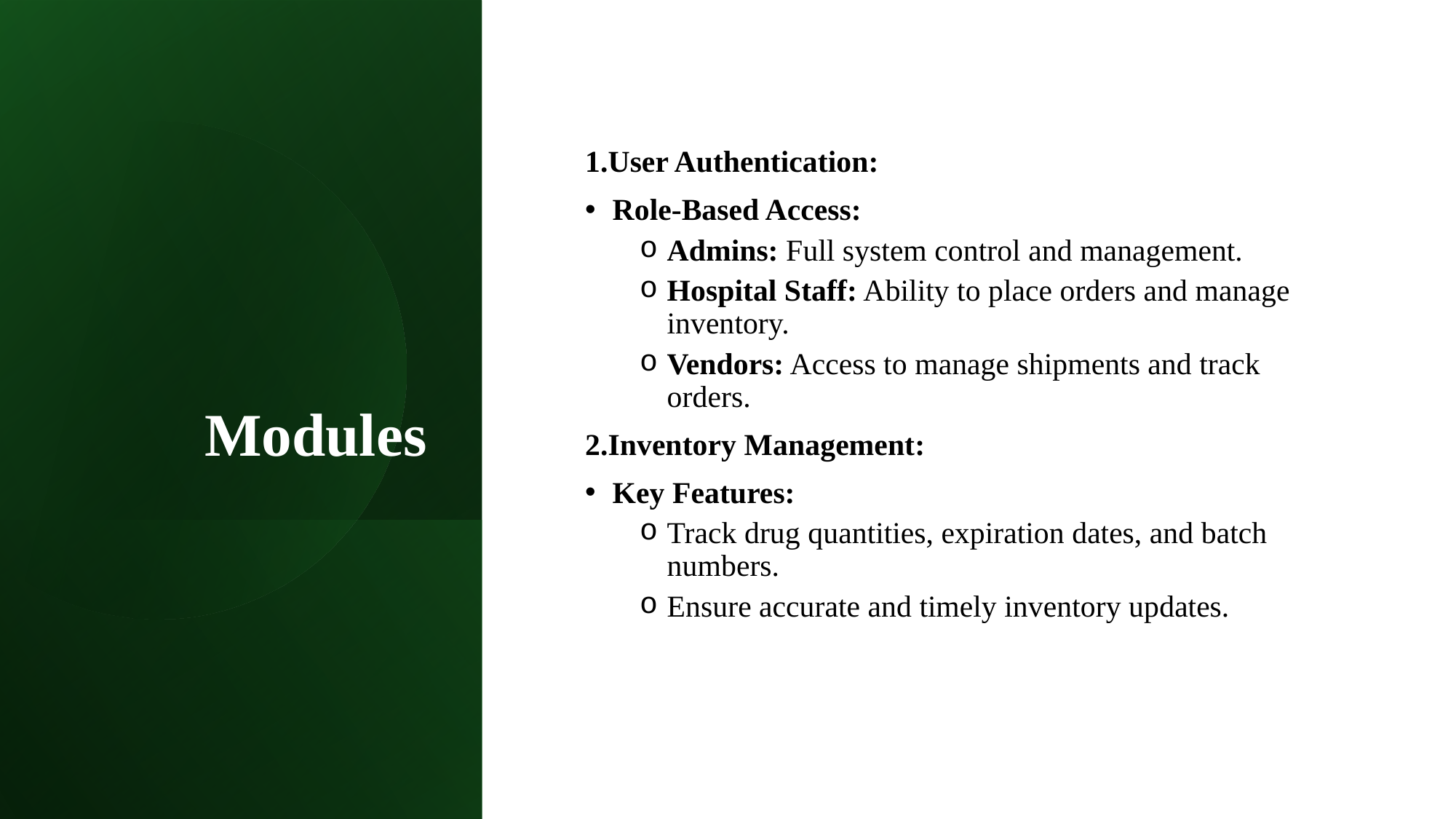

# Modules
1.User Authentication:
Role-Based Access:
Admins: Full system control and management.
Hospital Staff: Ability to place orders and manage inventory.
Vendors: Access to manage shipments and track orders.
2.Inventory Management:
Key Features:
Track drug quantities, expiration dates, and batch numbers.
Ensure accurate and timely inventory updates.